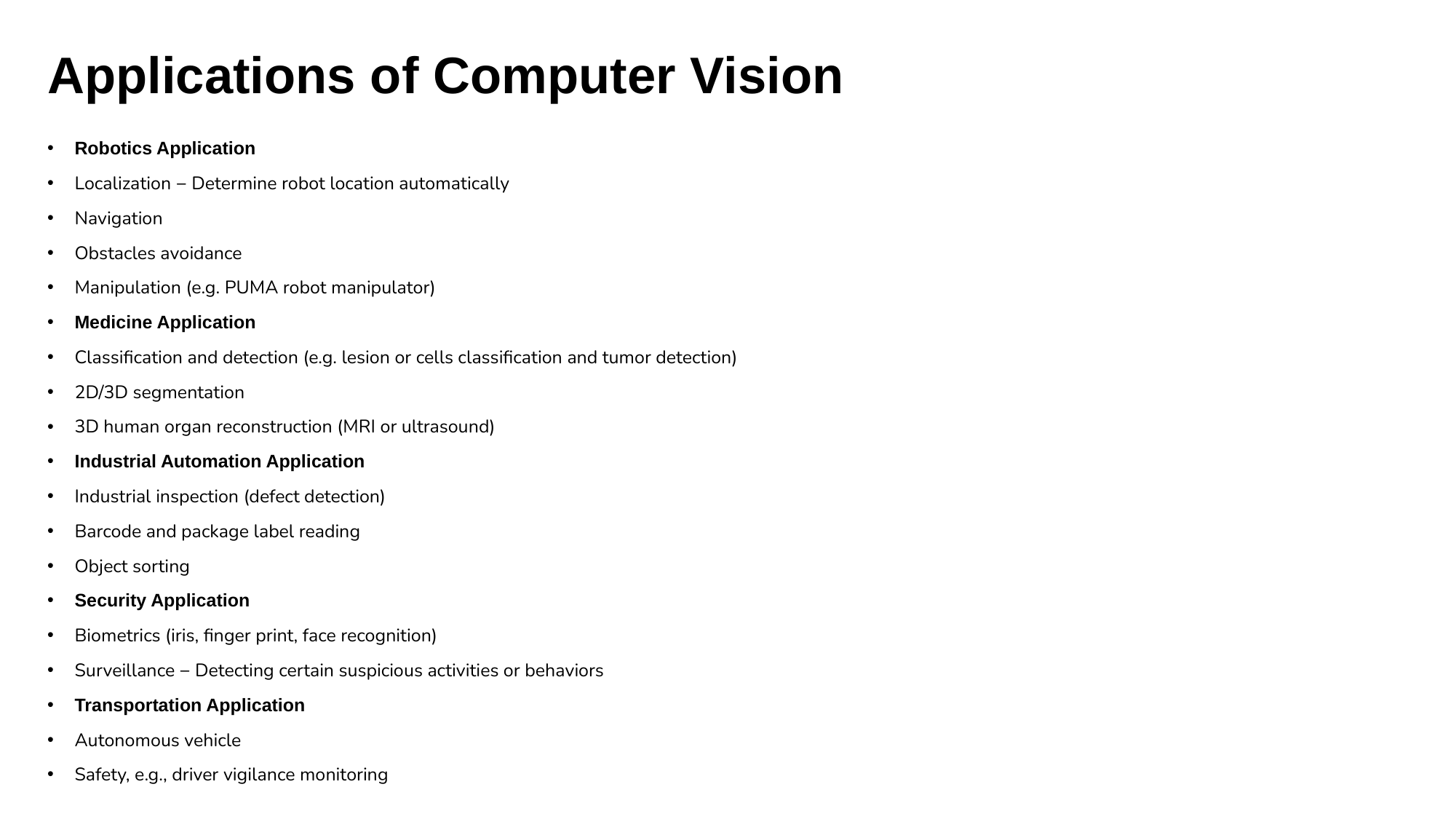

# Applications of Computer Vision
Robotics Application
Localization − Determine robot location automatically
Navigation
Obstacles avoidance
Manipulation (e.g. PUMA robot manipulator)
Medicine Application
Classification and detection (e.g. lesion or cells classification and tumor detection)
2D/3D segmentation
3D human organ reconstruction (MRI or ultrasound)
Industrial Automation Application
Industrial inspection (defect detection)
Barcode and package label reading
Object sorting
Security Application
Biometrics (iris, finger print, face recognition)
Surveillance − Detecting certain suspicious activities or behaviors
Transportation Application
Autonomous vehicle
Safety, e.g., driver vigilance monitoring